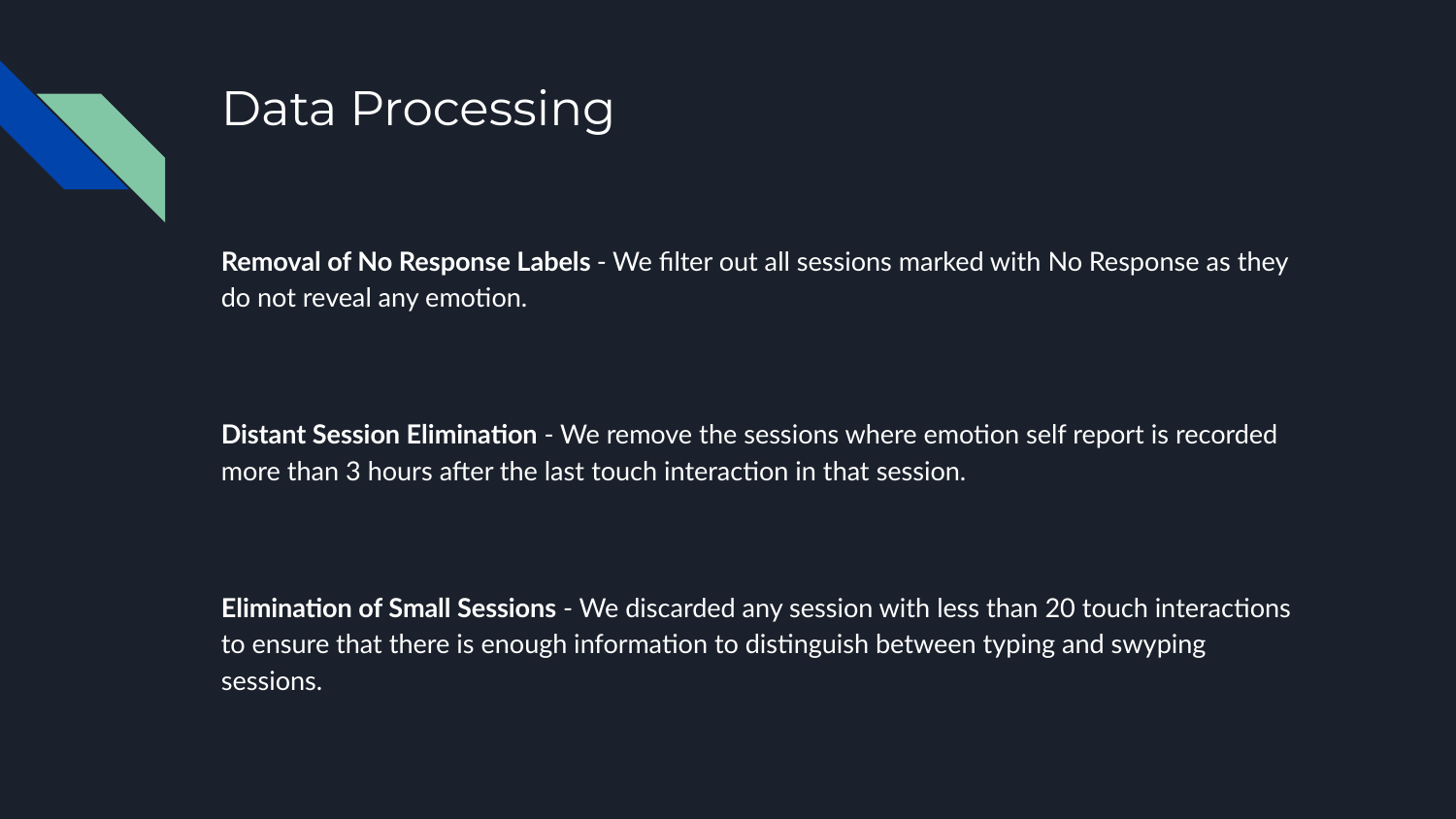

# Data Processing
Removal of No Response Labels - We filter out all sessions marked with No Response as they do not reveal any emotion.

Distant Session Elimination - We remove the sessions where emotion self report is recorded more than 3 hours after the last touch interaction in that session.

Elimination of Small Sessions - We discarded any session with less than 20 touch interactions to ensure that there is enough information to distinguish between typing and swyping sessions.